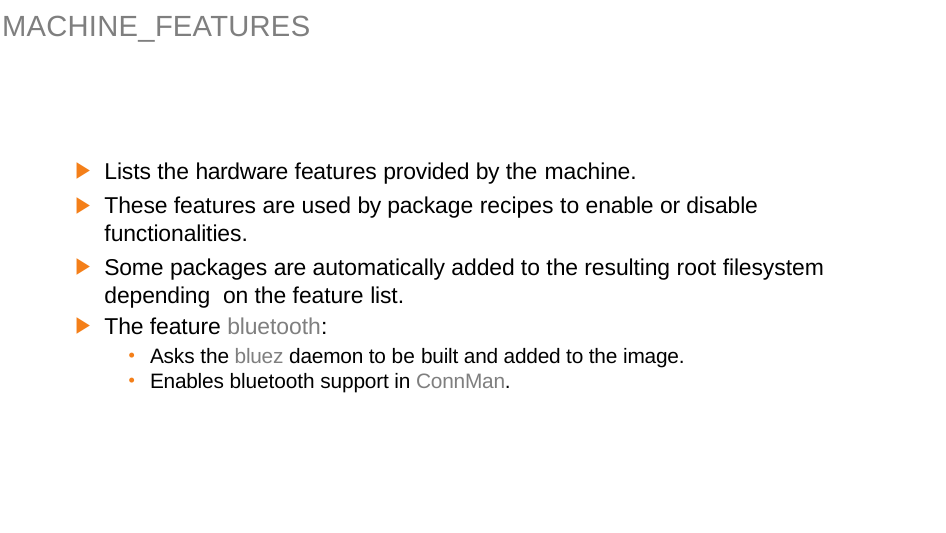

# MACHINE_FEATURES
Lists the hardware features provided by the machine.
These features are used by package recipes to enable or disable functionalities.
Some packages are automatically added to the resulting root filesystem depending  on the feature list.
The feature bluetooth:
Asks the bluez daemon to be built and added to the image.
Enables bluetooth support in ConnMan.
151/300
Remake by Mao Huynh